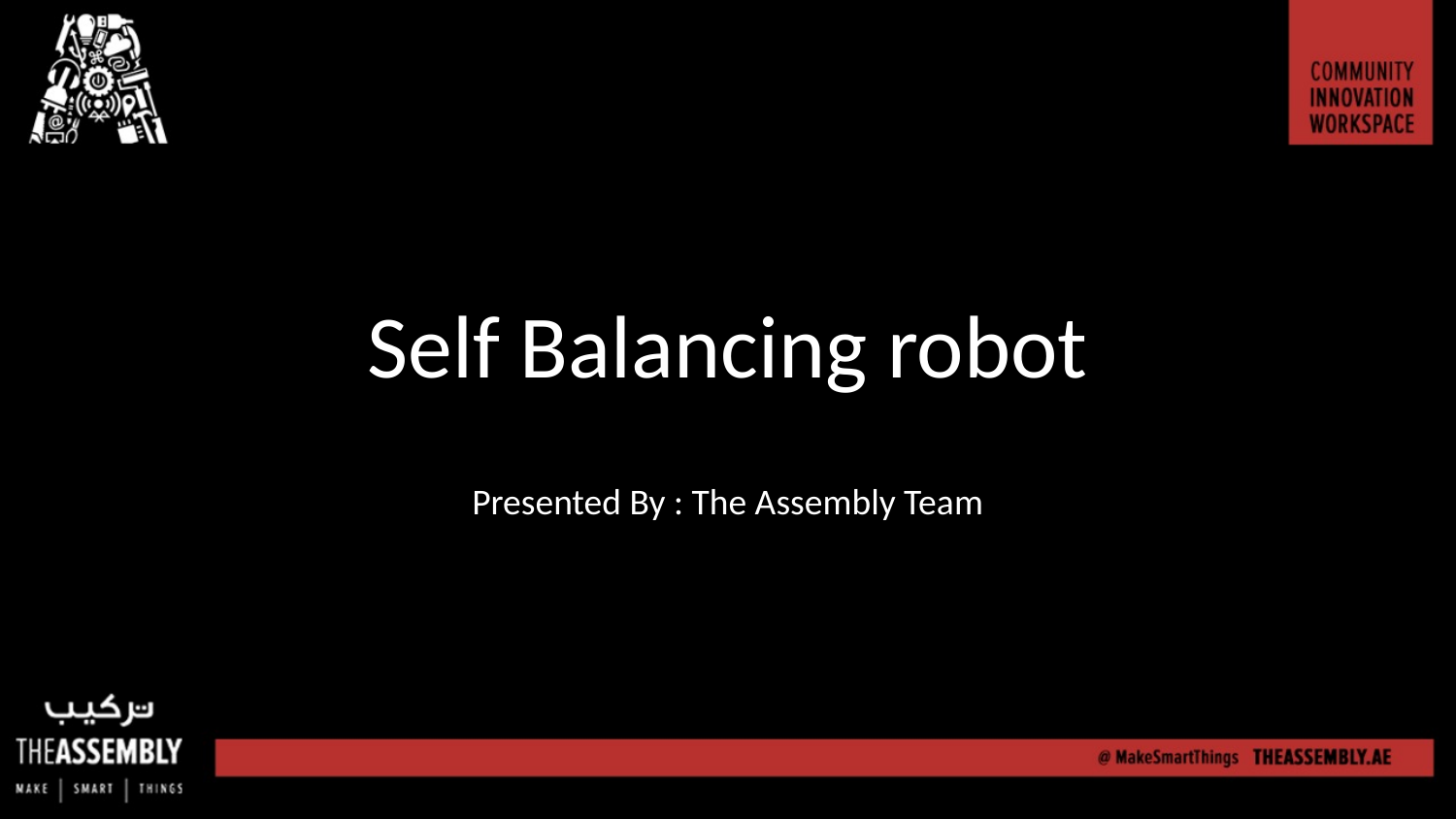

# Self Balancing robot
Presented By : The Assembly Team